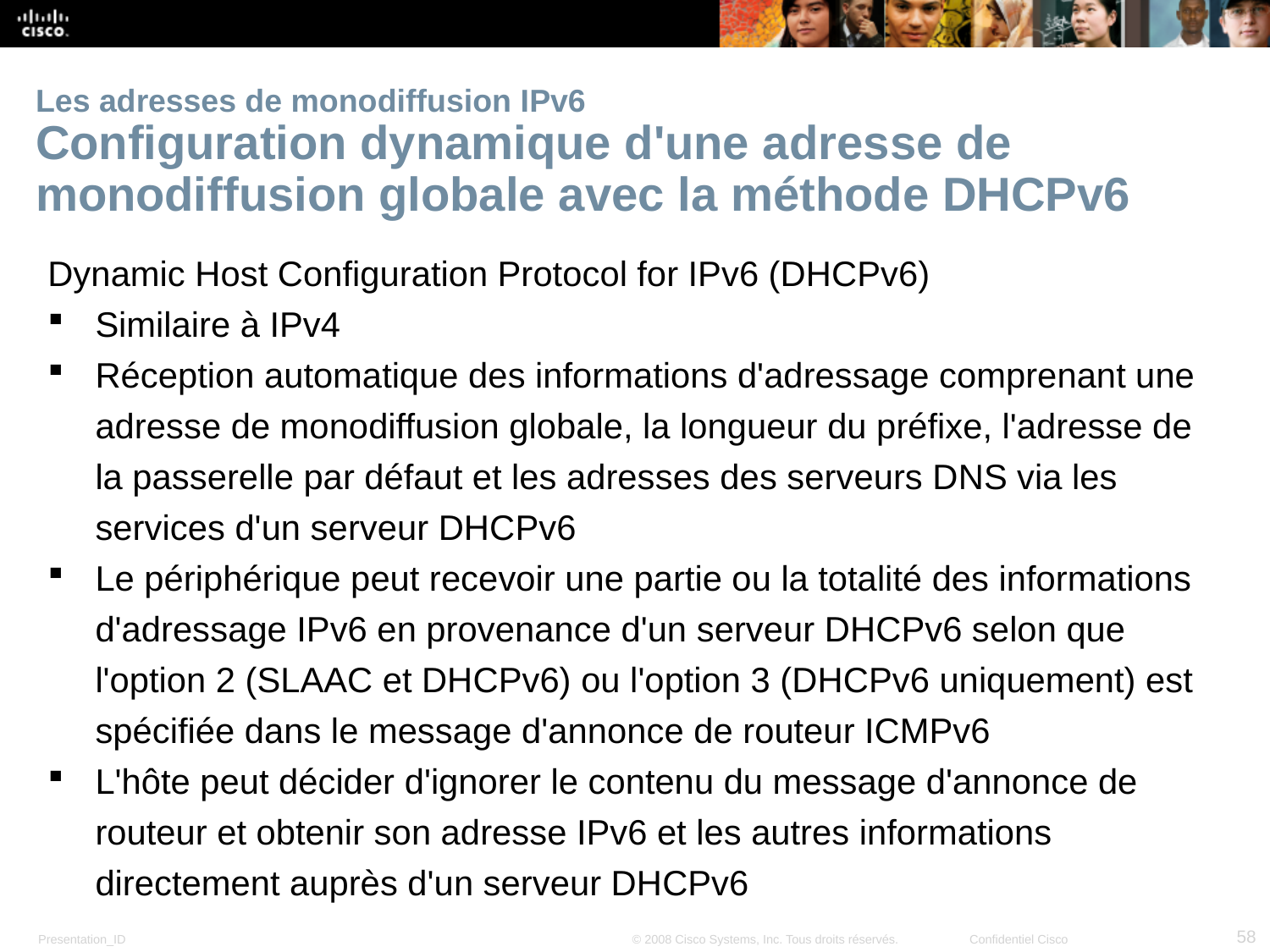

# Les adresses de monodiffusion IPv6 Configuration dynamique d'une adresse de monodiffusion globale avec la méthode DHCPv6
Dynamic Host Configuration Protocol for IPv6 (DHCPv6)
Similaire à IPv4
Réception automatique des informations d'adressage comprenant une adresse de monodiffusion globale, la longueur du préfixe, l'adresse de la passerelle par défaut et les adresses des serveurs DNS via les services d'un serveur DHCPv6
Le périphérique peut recevoir une partie ou la totalité des informations d'adressage IPv6 en provenance d'un serveur DHCPv6 selon que l'option 2 (SLAAC et DHCPv6) ou l'option 3 (DHCPv6 uniquement) est spécifiée dans le message d'annonce de routeur ICMPv6
L'hôte peut décider d'ignorer le contenu du message d'annonce de routeur et obtenir son adresse IPv6 et les autres informations directement auprès d'un serveur DHCPv6